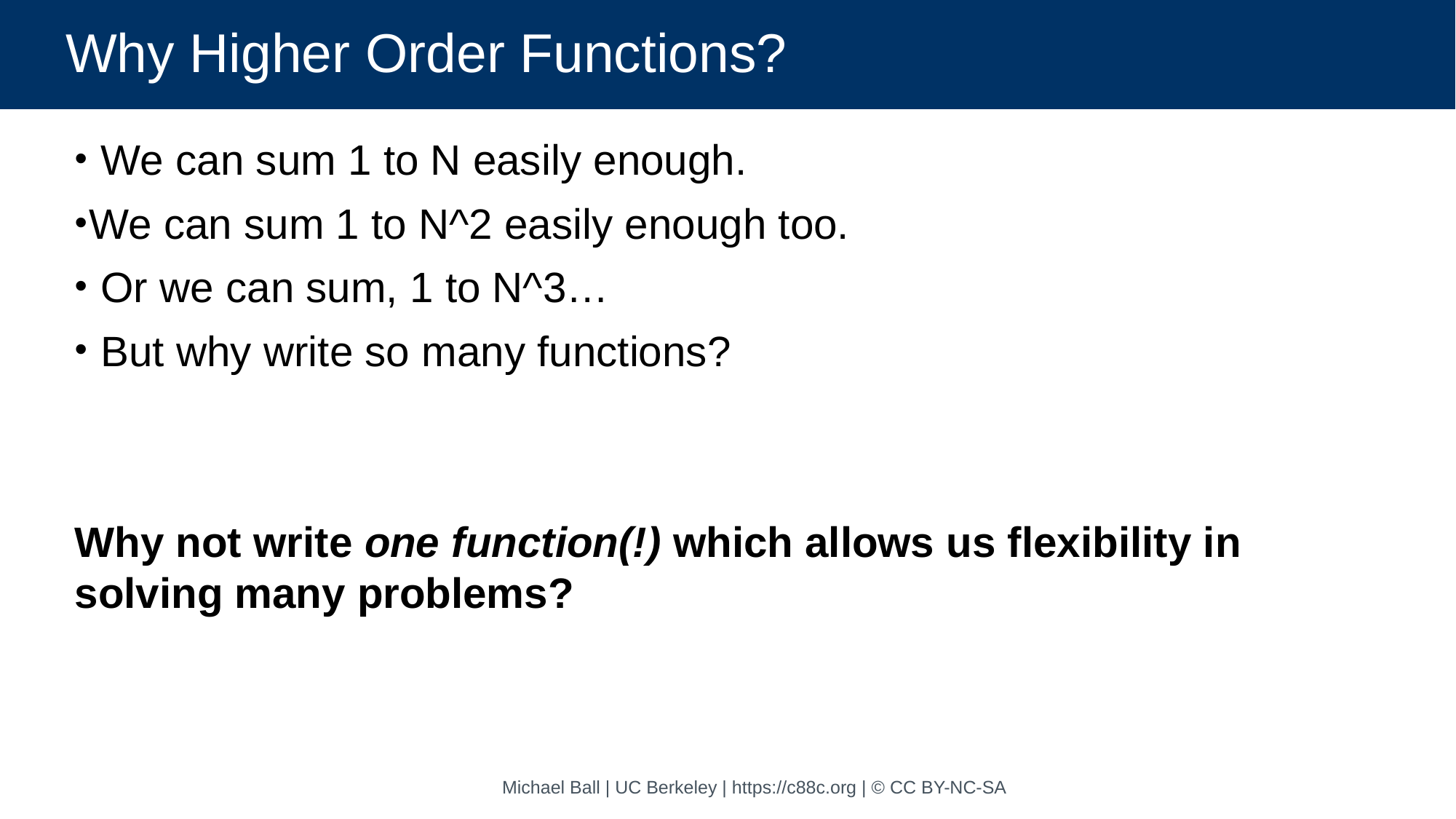

# Why Higher Order Functions?
 We can sum 1 to N easily enough.
We can sum 1 to N^2 easily enough too.
 Or we can sum, 1 to N^3…
 But why write so many functions?

Why not write one function(!) which allows us flexibility in solving many problems?
Michael Ball | UC Berkeley | https://c88c.org | © CC BY-NC-SA